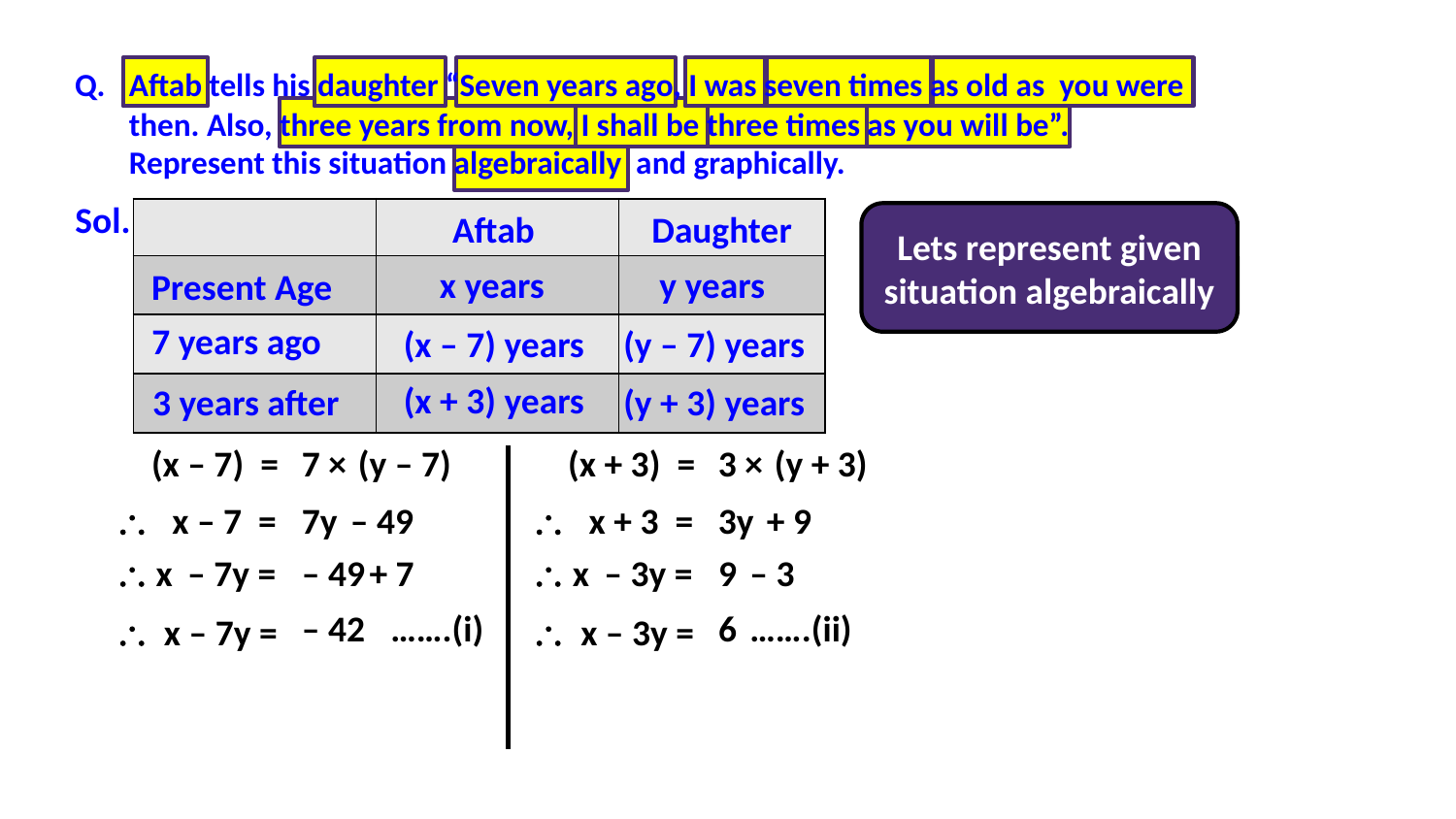

Q.	Aftab tells his daughter “Seven years ago, I was seven times as old as  you were
then. Also, three years from now, I shall be three times as you will be”.
	Represent this situation algebraically  and graphically.

Sol.
|  |  |  |
| --- | --- | --- |
|  |  |  |
|  |  |  |
|  |  |  |
Aftab
Daughter
Lets represent given situation algebraically
x years
y years
Present Age
7 years ago
(x – 7) years
(y – 7) years
(x + 3) years
(y + 3) years
3 years after
(x – 7)  =
7 ×
(y – 7)
(x + 3)  =
3 ×
(y + 3)
∴   x – 7  =
7y
– 49
∴   x + 3  =
3y
+ 9
∴ x
– 7y =
– 49
+ 7
∴ x
– 3y =
9
– 3
– 42
…….(i)
6
…….(ii)
∴  x – 7y =
∴  x – 3y =